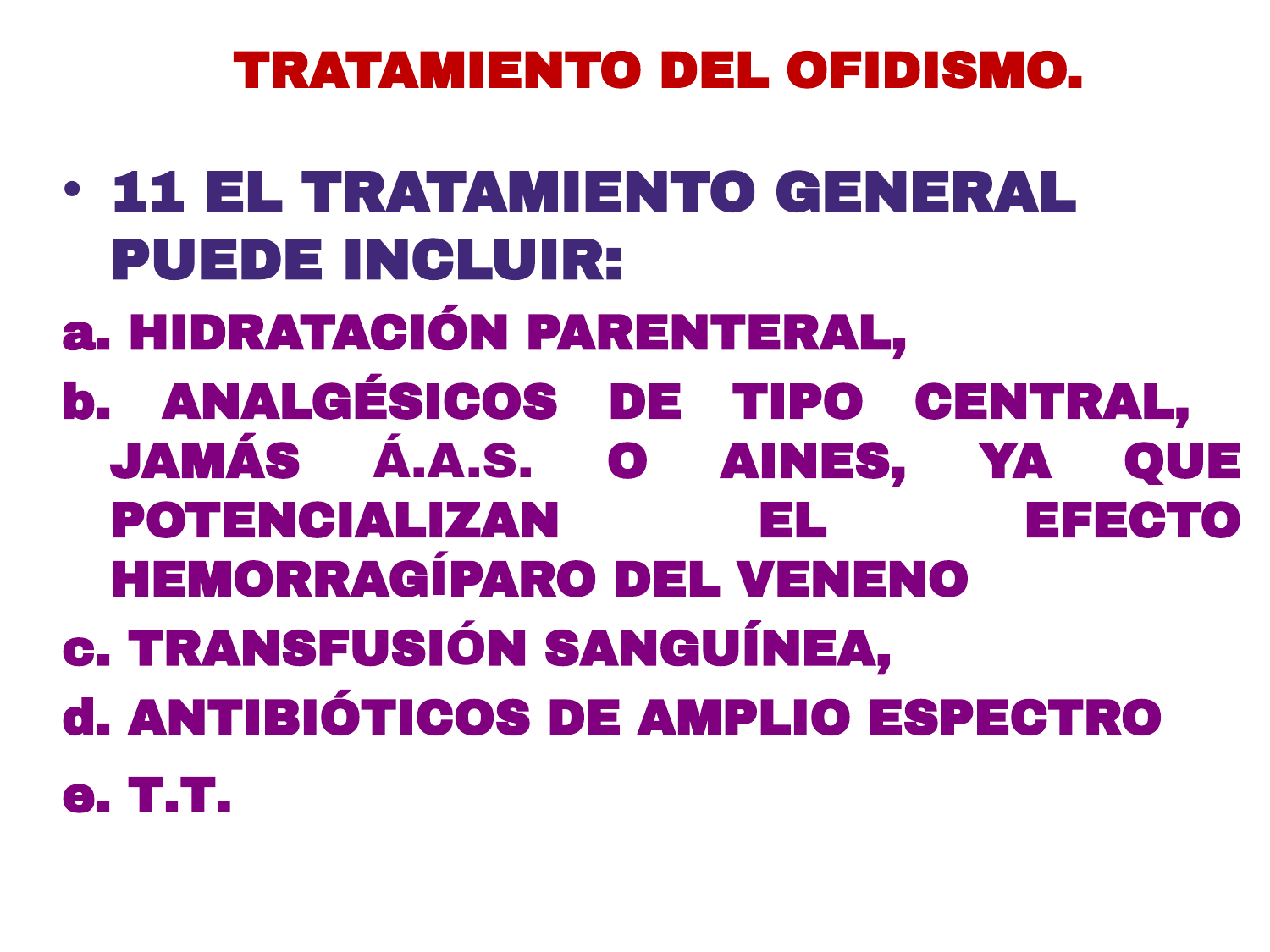

# TRATAMIENTO DEL OFIDISMO.
11 EL TRATAMIENTO GENERAL PUEDE INCLUIR:
a. HIDRATACIÓN PARENTERAL,
b. ANALGÉSICOS DE TIPO CENTRAL,  JAMÁS Á.A.S. O AINES, YA QUE POTENCIALIZAN EL EFECTO HEMORRAGÍPARO DEL VENENO
c. TRANSFUSIÓN SANGUÍNEA,
d. ANTIBIÓTICOS DE AMPLIO ESPECTRO
e. T.T.